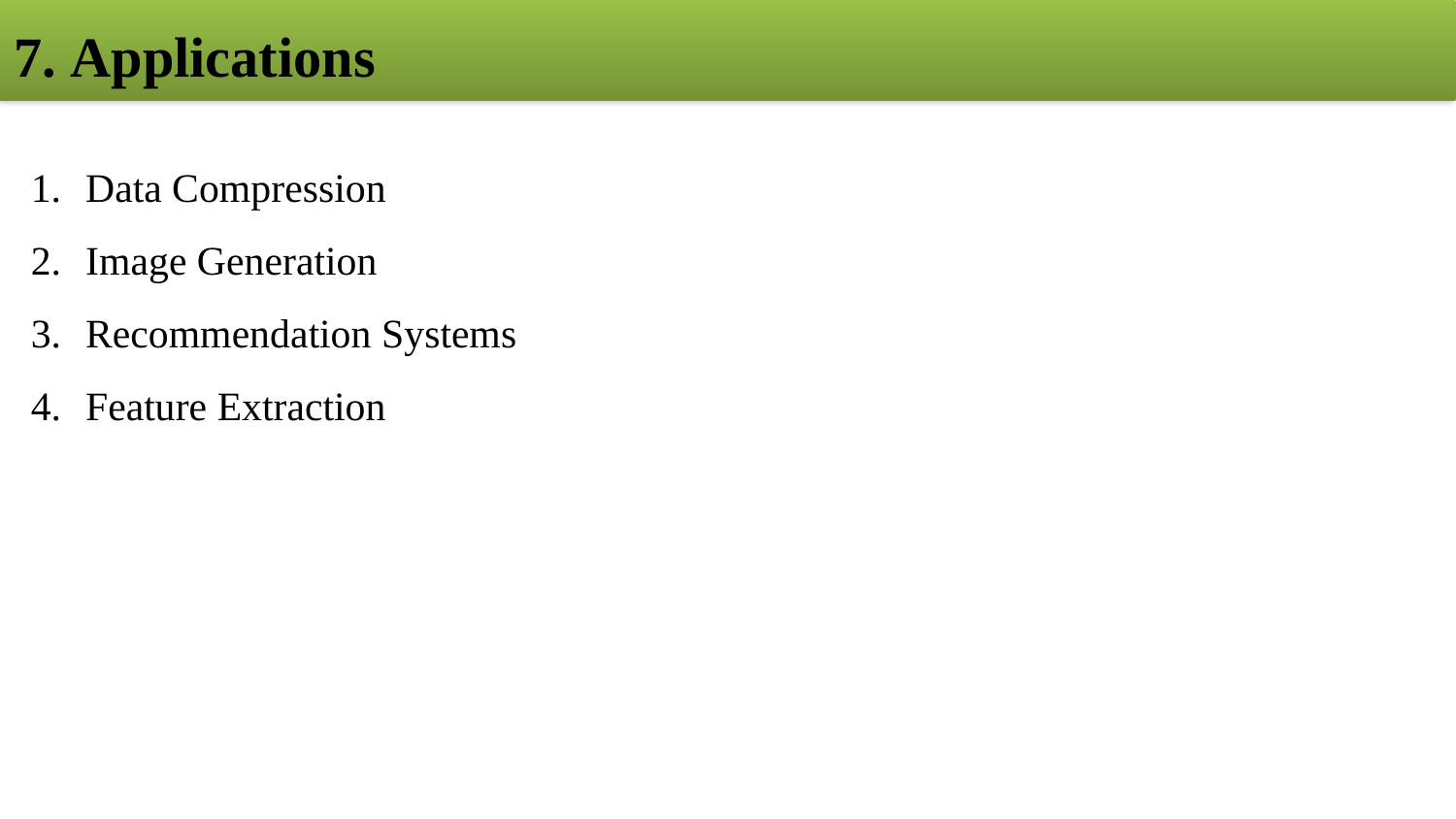

# 7. Applications
Data Compression
Image Generation
Recommendation Systems
Feature Extraction